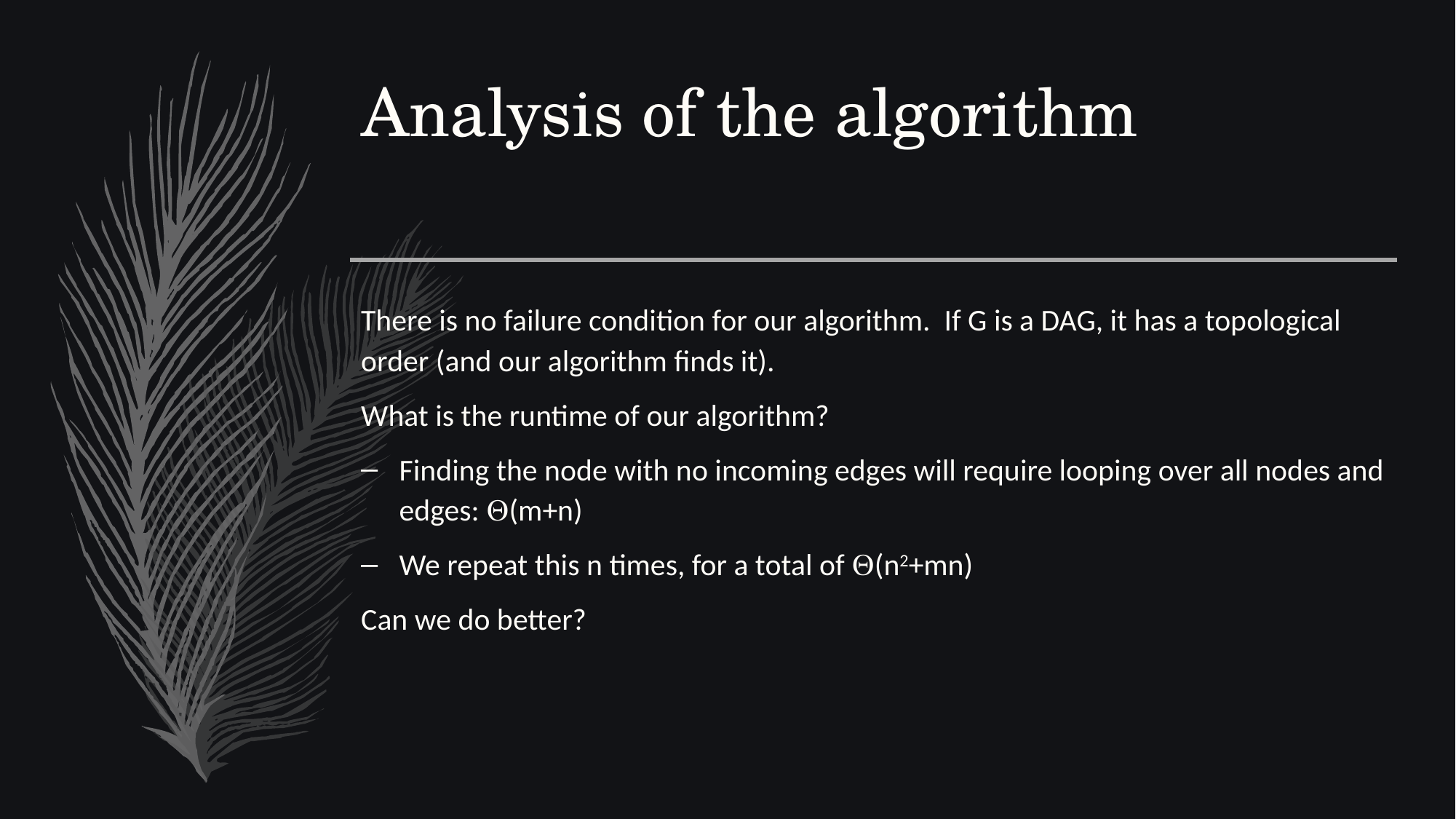

# Analysis of the algorithm
There is no failure condition for our algorithm.  If G is a DAG, it has a topological order (and our algorithm finds it).
What is the runtime of our algorithm?
Finding the node with no incoming edges will require looping over all nodes and edges: Θ(m+n)
We repeat this n times, for a total of Θ(n2+mn)
Can we do better?